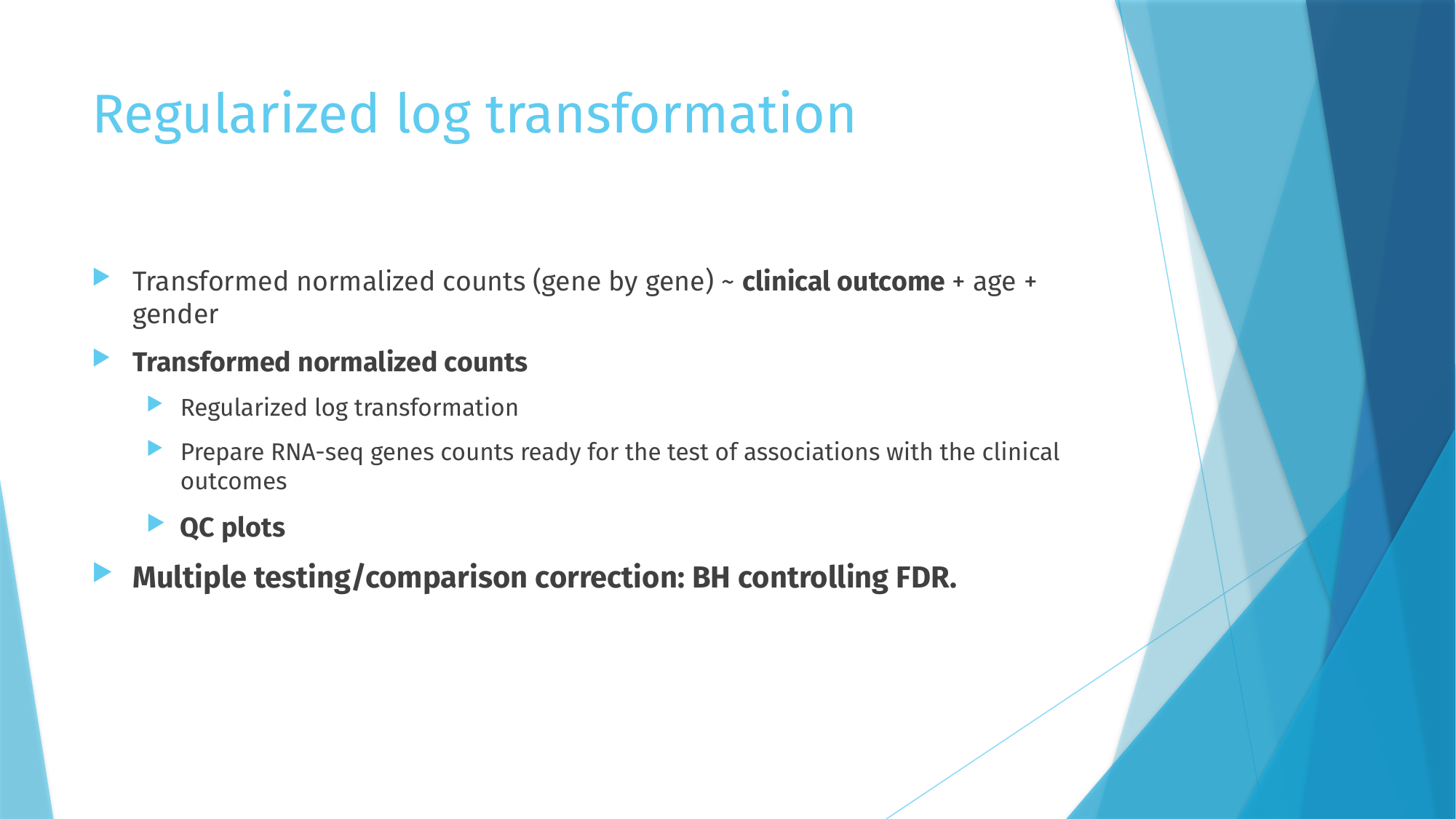

# Regularized log transformation
Transformed normalized counts (gene by gene) ~ clinical outcome + age + gender
Transformed normalized counts
Regularized log transformation
Prepare RNA-seq genes counts ready for the test of associations with the clinical outcomes
QC plots
Multiple testing/comparison correction: BH controlling FDR.